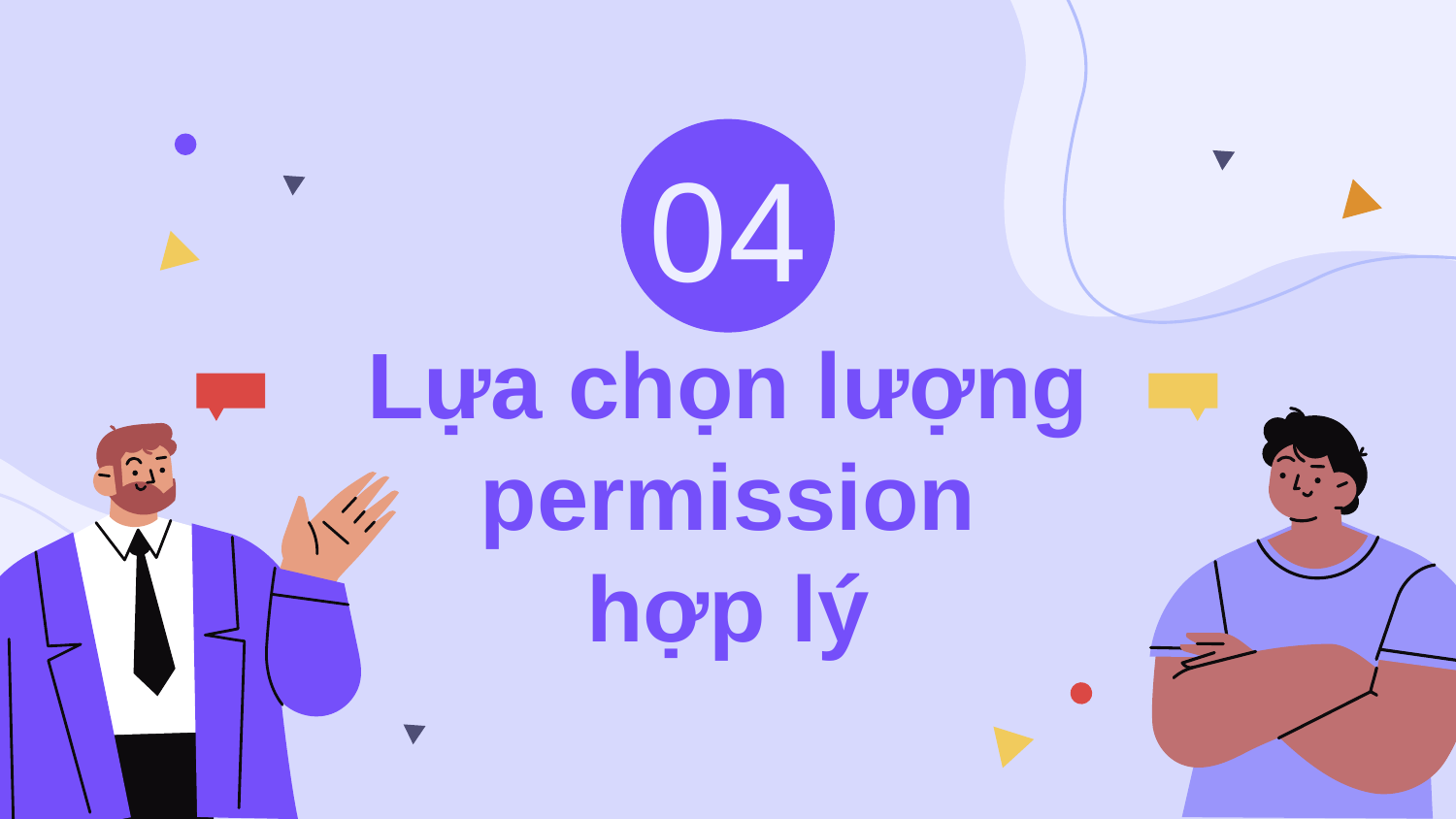

04
# Lựa chọn lượng permission hợp lý